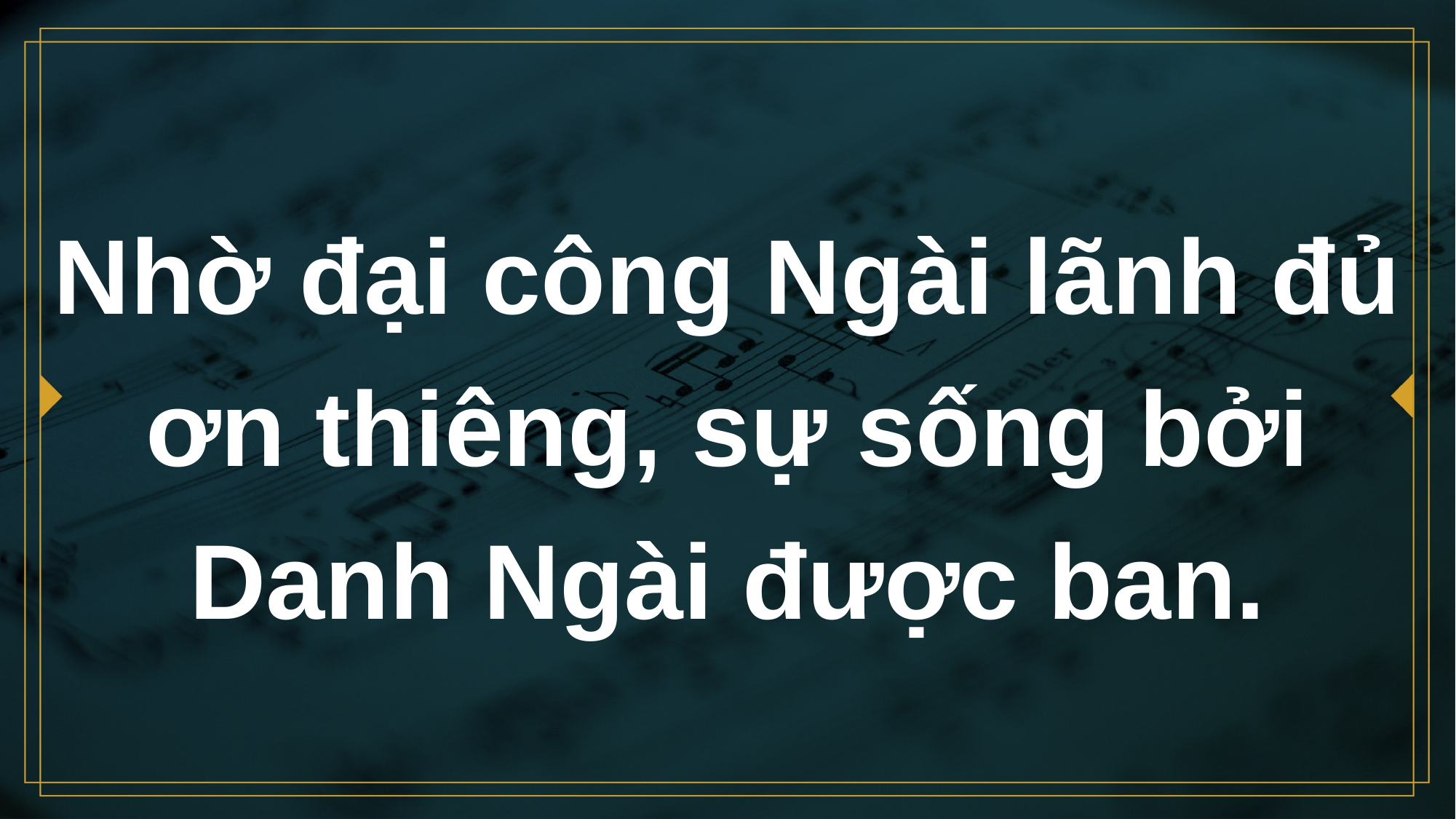

# Nhờ đại công Ngài lãnh đủ ơn thiêng, sự sống bởi Danh Ngài được ban.